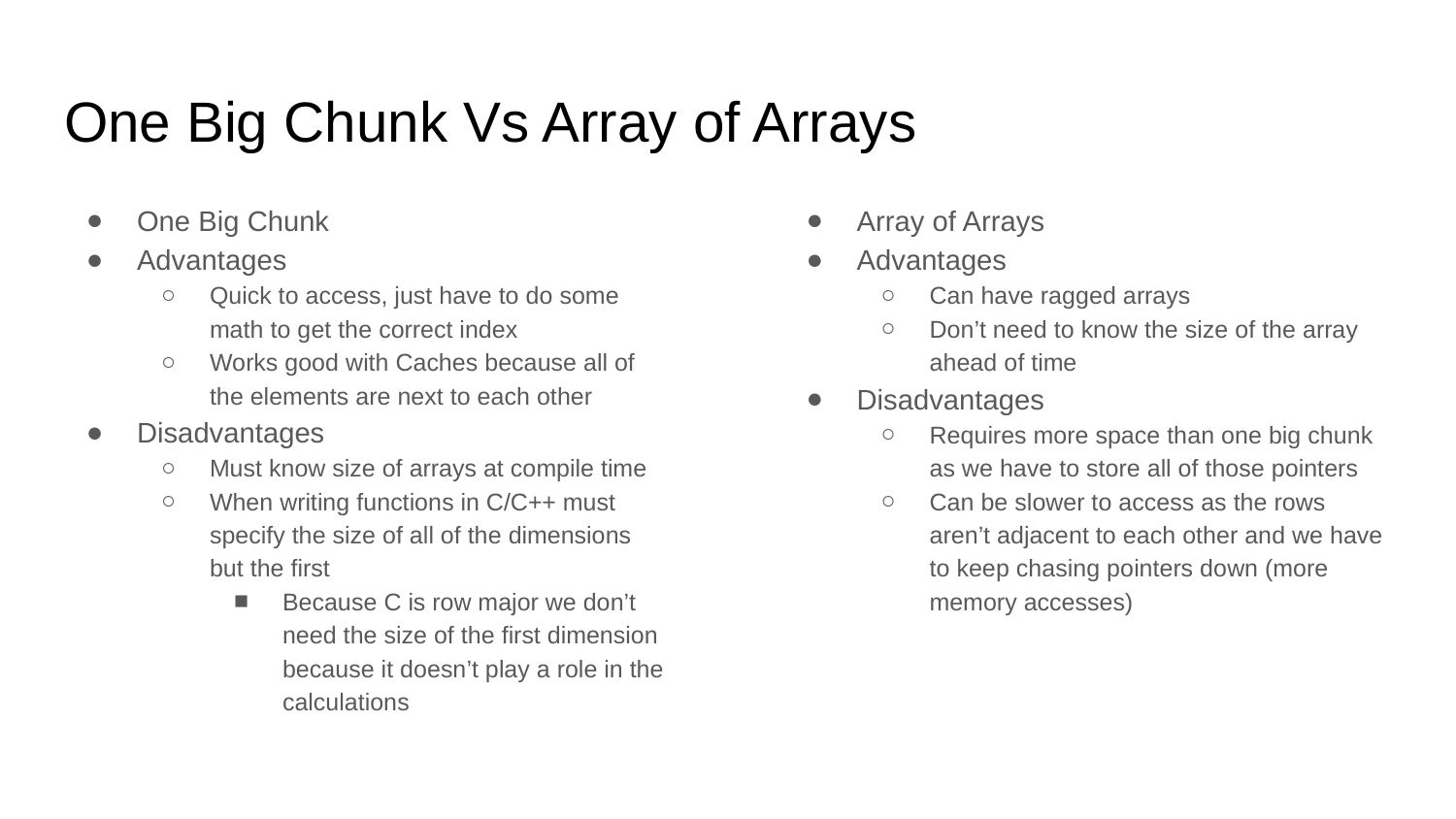

# One Big Chunk Vs Array of Arrays
One Big Chunk
Advantages
Quick to access, just have to do some math to get the correct index
Works good with Caches because all of the elements are next to each other
Disadvantages
Must know size of arrays at compile time
When writing functions in C/C++ must specify the size of all of the dimensions but the first
Because C is row major we don’t need the size of the first dimension because it doesn’t play a role in the calculations
Array of Arrays
Advantages
Can have ragged arrays
Don’t need to know the size of the array ahead of time
Disadvantages
Requires more space than one big chunk as we have to store all of those pointers
Can be slower to access as the rows aren’t adjacent to each other and we have to keep chasing pointers down (more memory accesses)